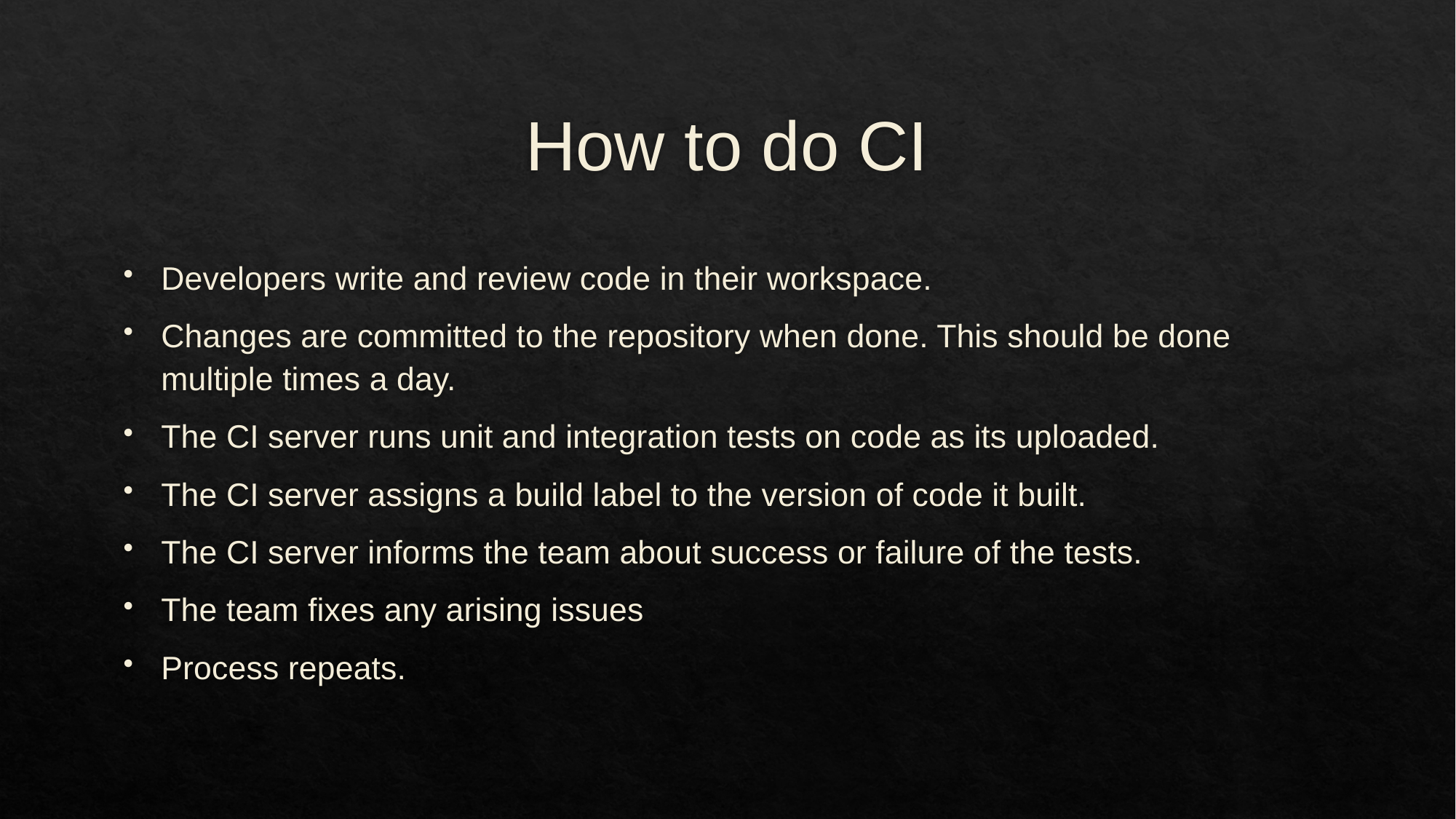

# How to do CI
Developers write and review code in their workspace.
Changes are committed to the repository when done. This should be done multiple times a day.
The CI server runs unit and integration tests on code as its uploaded.
The CI server assigns a build label to the version of code it built.
The CI server informs the team about success or failure of the tests.
The team fixes any arising issues
Process repeats.